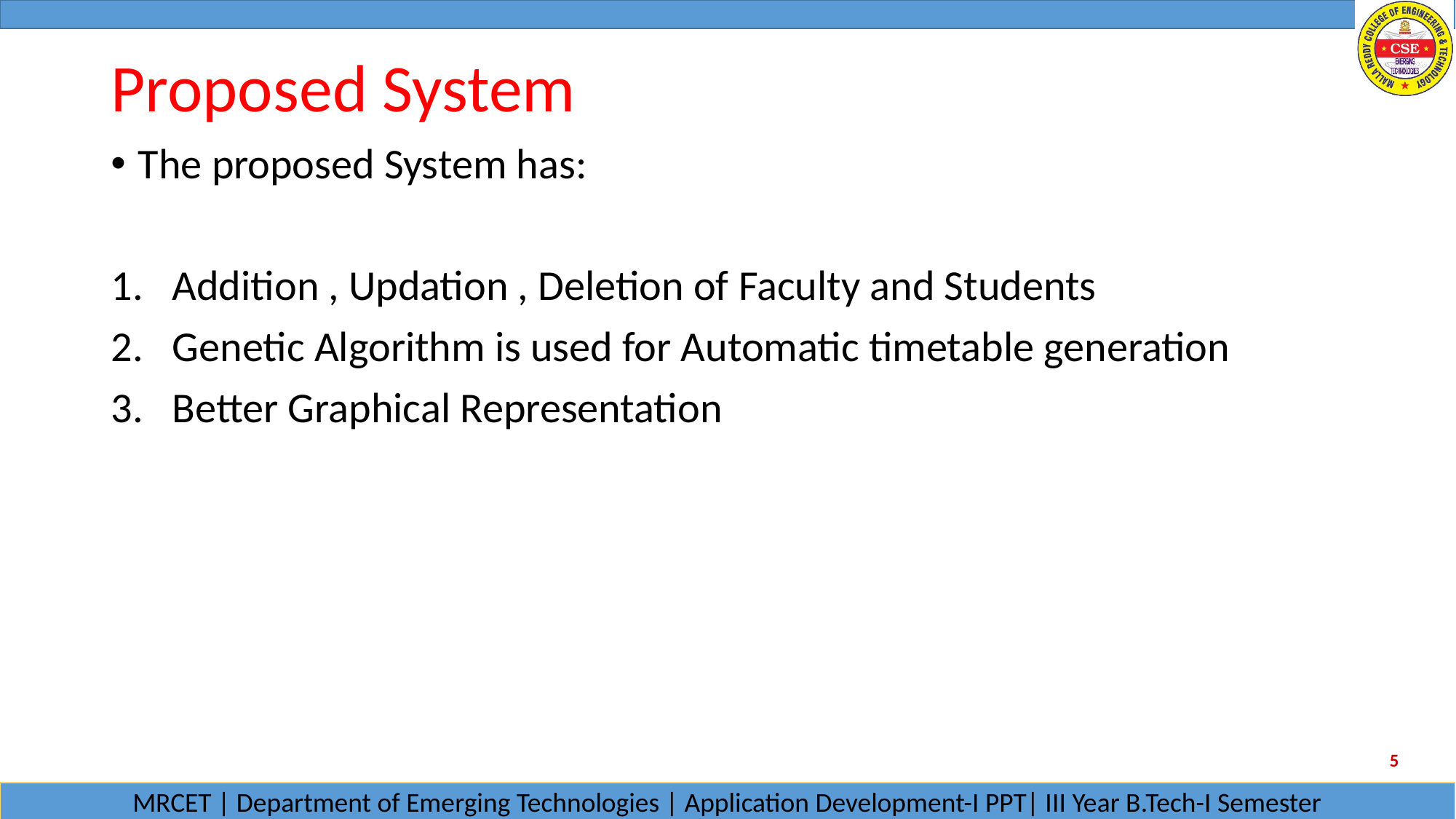

# Proposed System
The proposed System has:

Addition , Updation , Deletion of Faculty and Students
Genetic Algorithm is used for Automatic timetable generation
Better Graphical Representation

5